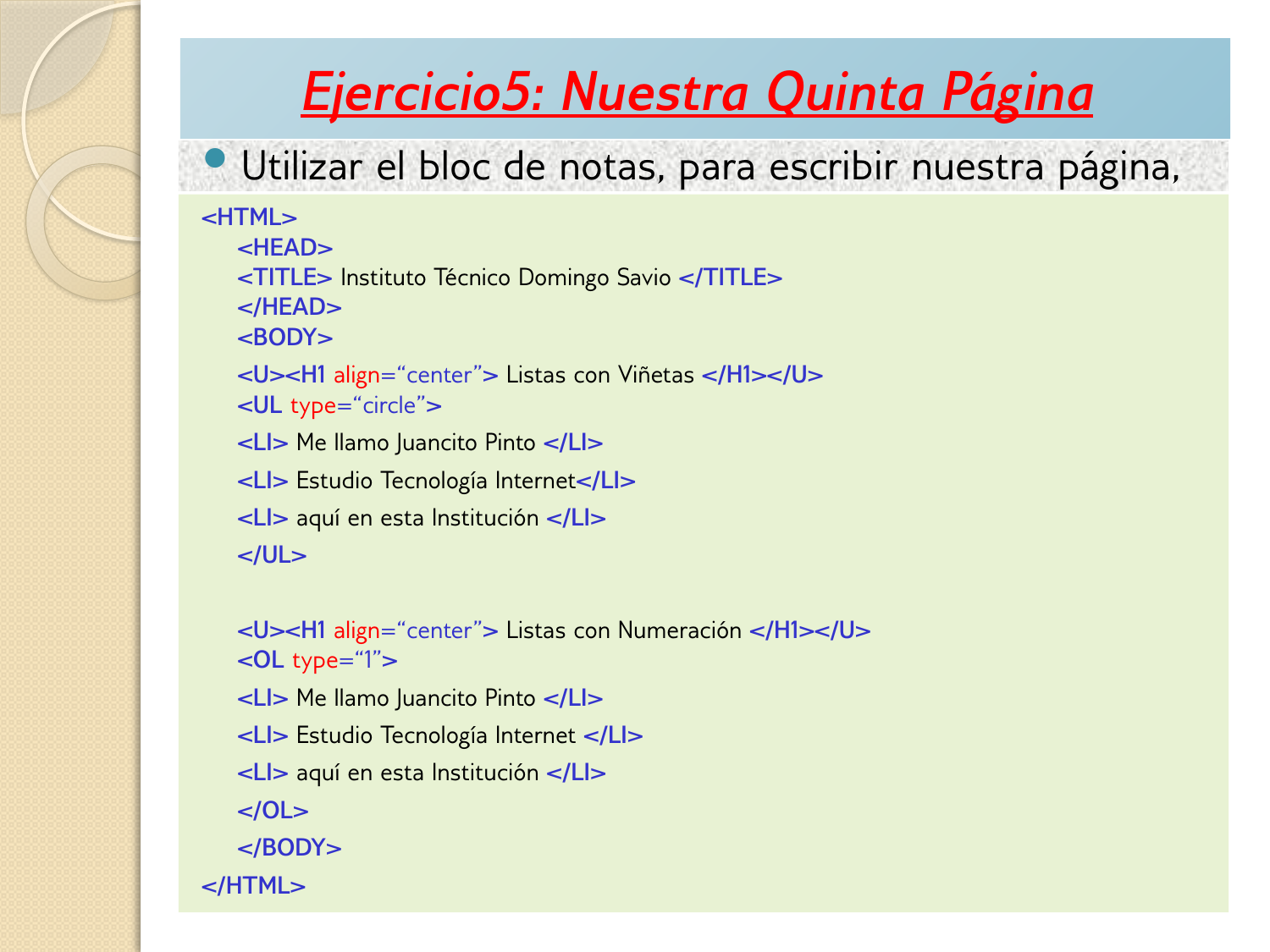

# Ejercicio5: Nuestra Quinta Página
Utilizar el bloc de notas, para escribir nuestra página,
<HTML>
<HEAD>
	<TITLE> Instituto Técnico Domingo Savio </TITLE>
</HEAD>
<BODY>
		<U><H1 align=“center”> Listas con Viñetas </H1></U>
	<UL type=“circle”>
			<LI> Me llamo Juancito Pinto </LI>
			<LI> Estudio Tecnología Internet</LI>
			<LI> aquí en esta Institución </LI>
		</UL>

		<U><H1 align=“center”> Listas con Numeración </H1></U>
	<OL type=“1”>
			<LI> Me llamo Juancito Pinto </LI>
			<LI> Estudio Tecnología Internet </LI>
			<LI> aquí en esta Institución </LI>
		</OL>
	</BODY>
</HTML>